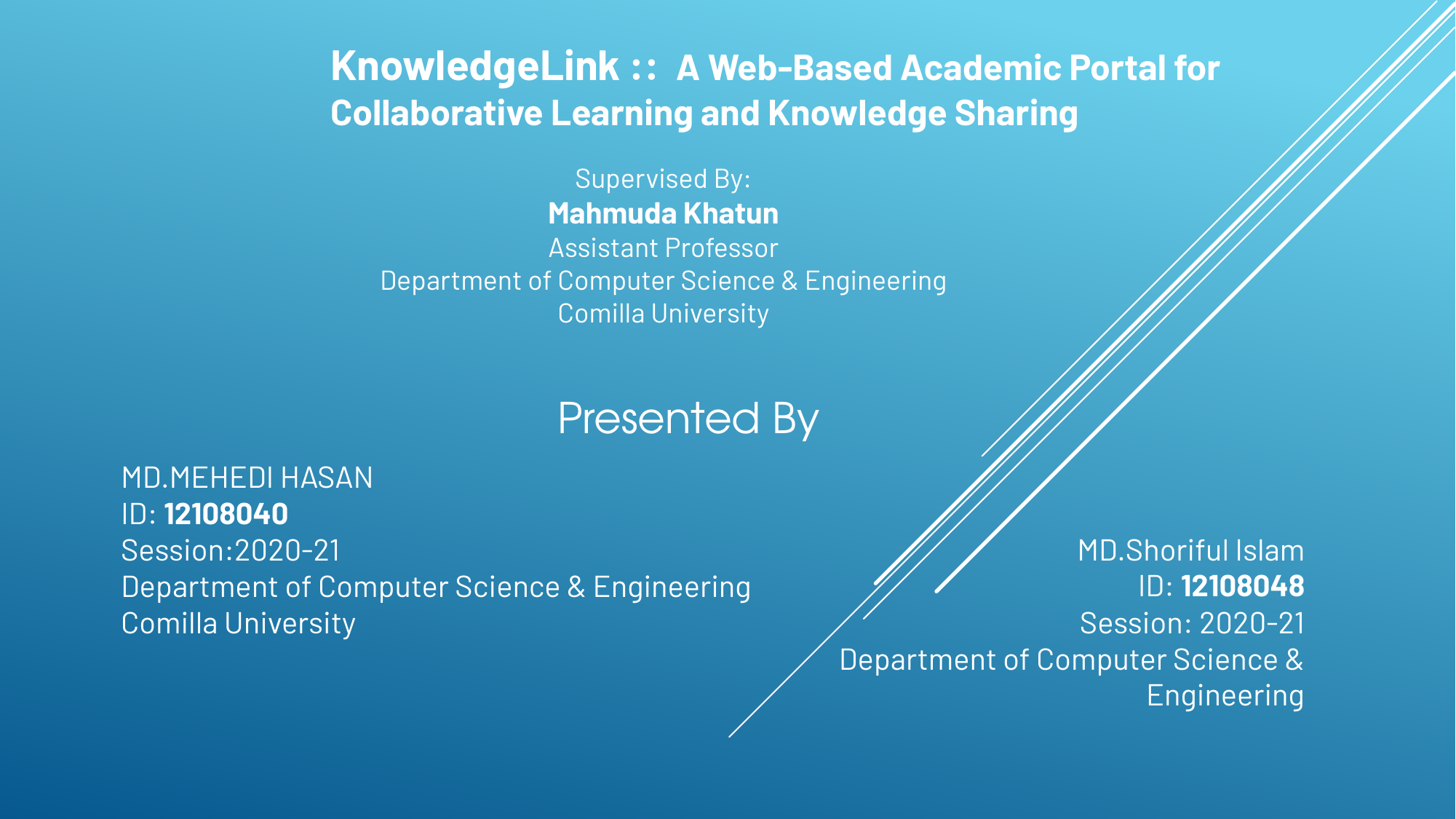

KnowledgeLink ::  A Web-Based Academic Portal for Collaborative Learning and Knowledge Sharing
Supervised By:
Mahmuda Khatun
Assistant Professor
Department of Computer Science & Engineering
Comilla University
Presented By
MD.MEHEDI HASAN
ID: 12108040
Session:2020-21
Department of Computer Science & Engineering
Comilla University
MD.Shoriful Islam
ID: 12108048
Session: 2020-21
Department of Computer Science & Engineering